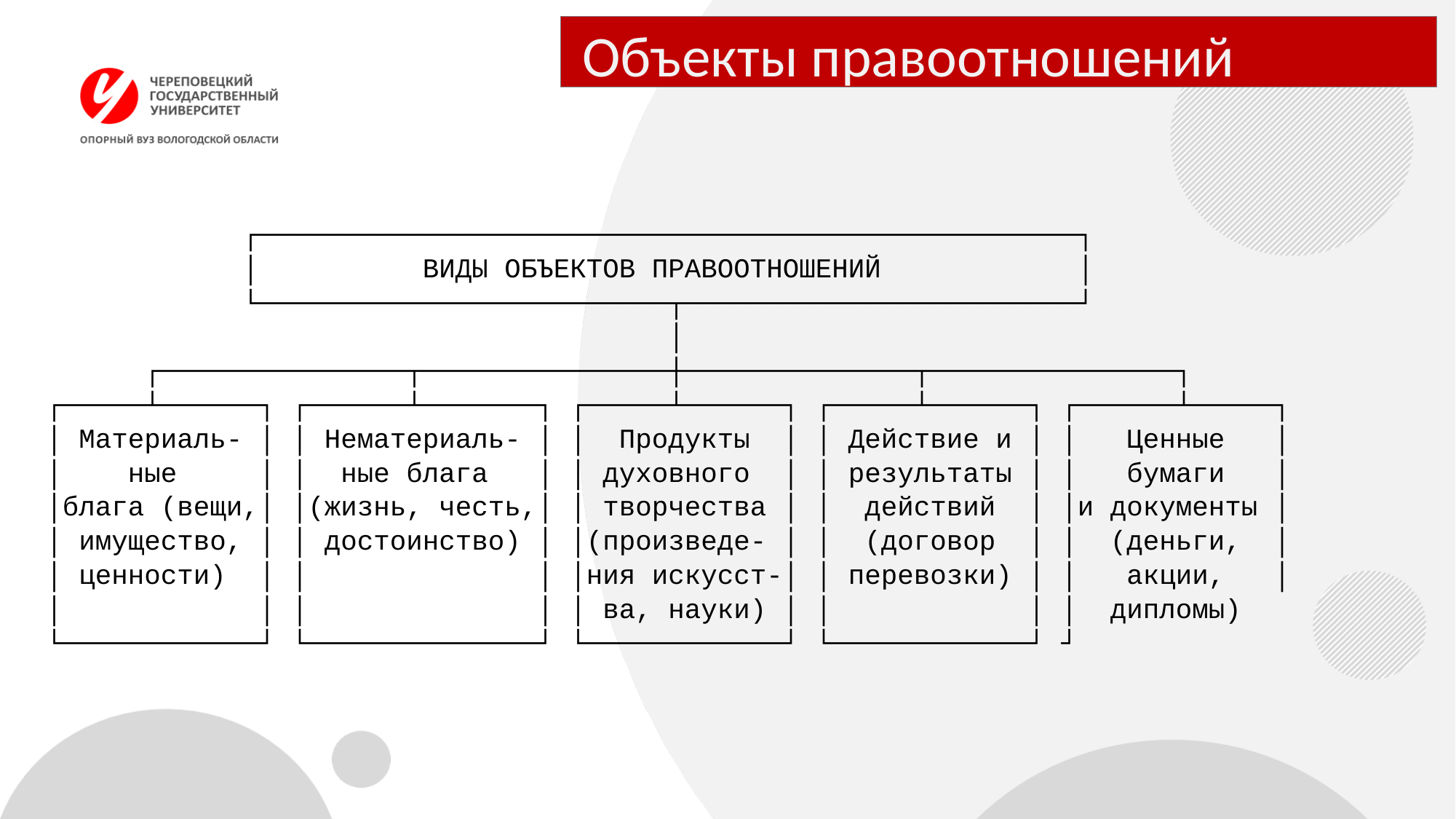

# Объекты правоотношений

            ┌──────────────────────────────────────────────────┐
            │          ВИДЫ ОБЪЕКТОВ ПРАВООТНОШЕНИЙ            │
            └─────────────────────────┬────────────────────────┘
                                      │
      ┌───────────────┬───────────────┼──────────────┬───────────────┐
┌─────┴──────┐ ┌──────┴───────┐ ┌─────┴──────┐ ┌─────┴──────┐ ┌──────┴─────┐
│ Материаль- │ │ Нематериаль- │ │  Продукты  │ │ Действие и │ │   Ценные   │
│    ные     │ │  ные блага   │ │ духовного  │ │ результаты │ │   бумаги   │
│блага (вещи,│ │(жизнь, честь,│ │ творчества │ │  действий  │ │и документы │
│ имущество, │ │ достоинство) │ │(произведе- │ │  (договор  │ │  (деньги,  │
│ ценности)  │ │              │ │ния искусст-│ │ перевозки) │ │   акции,   │
│            │ │              │ │ ва, науки) │ │            │ │  дипломы)  └────────────┘ └──────────────┘ └────────────┘ └────────────┘ ┘